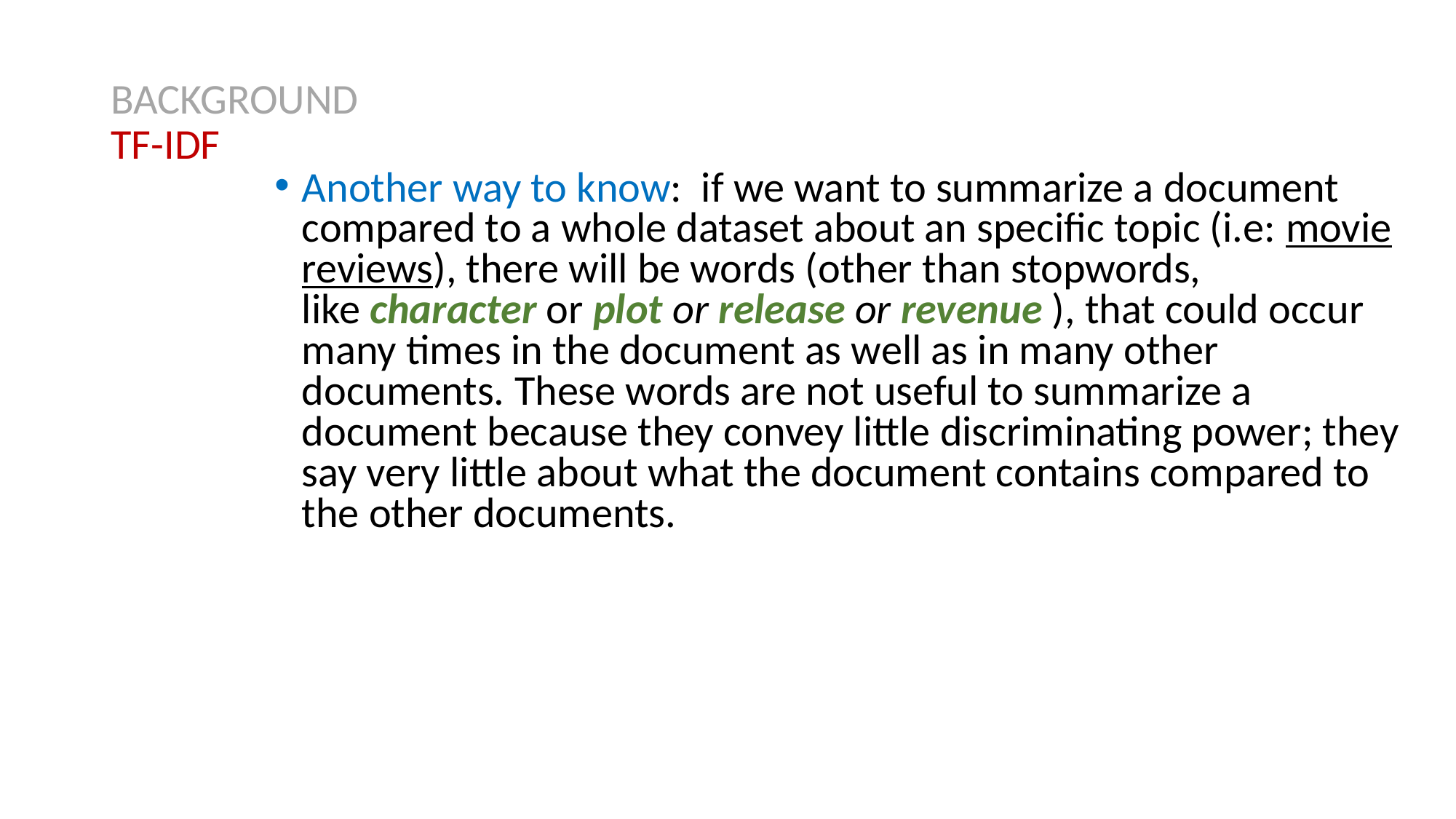

# BACKGROUND TF-IDF
Another way to know:  if we want to summarize a document compared to a whole dataset about an specific topic (i.e: movie reviews), there will be words (other than stopwords, like character or plot or release or revenue ), that could occur many times in the document as well as in many other documents. These words are not useful to summarize a document because they convey little discriminating power; they say very little about what the document contains compared to the other documents.